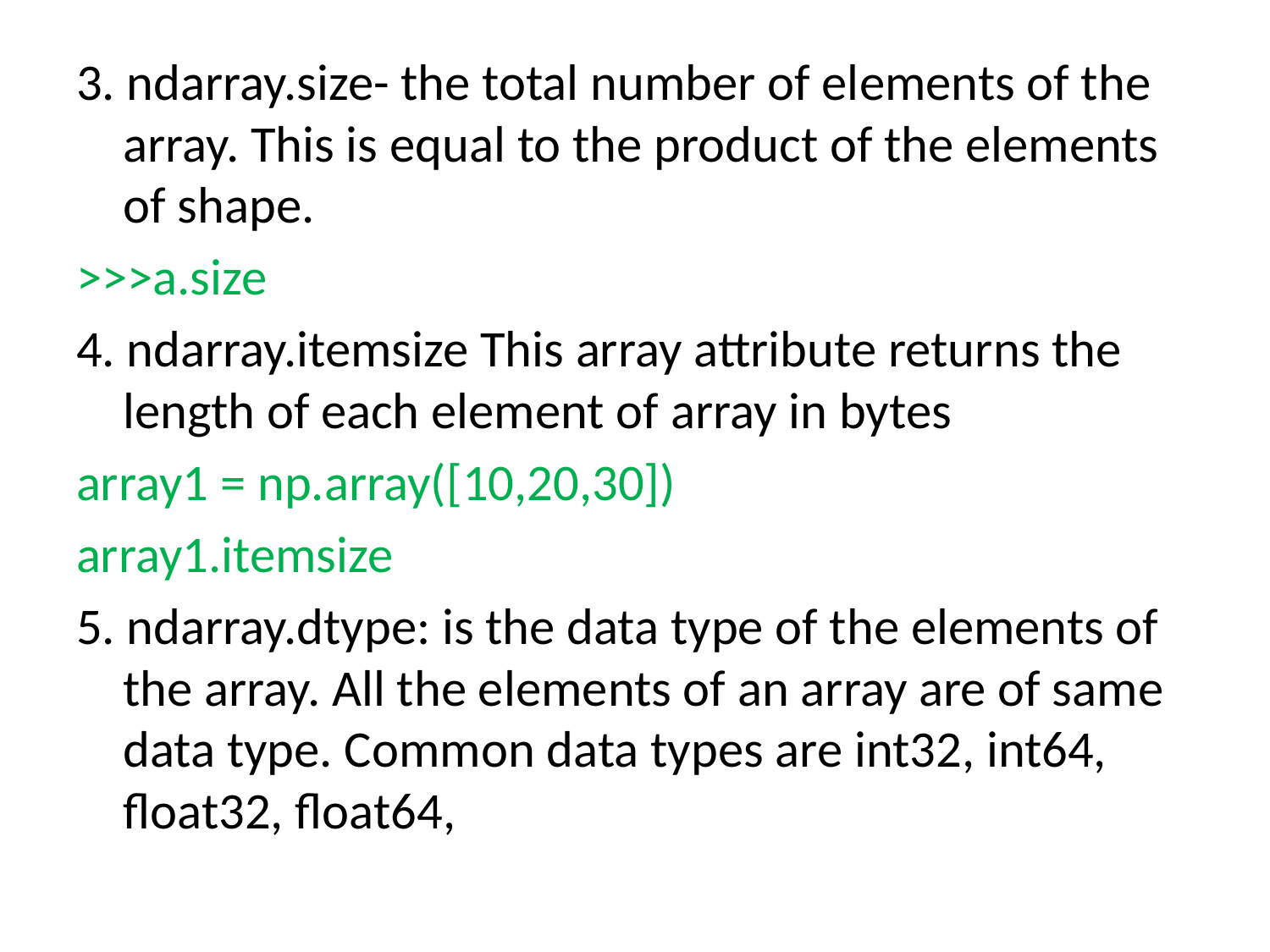

3. ndarray.size- the total number of elements of the array. This is equal to the product of the elements of shape.
>>>a.size
4. ndarray.itemsize This array attribute returns the length of each element of array in bytes
array1 = np.array([10,20,30])
array1.itemsize
5. ndarray.dtype: is the data type of the elements of the array. All the elements of an array are of same data type. Common data types are int32, int64, float32, float64,